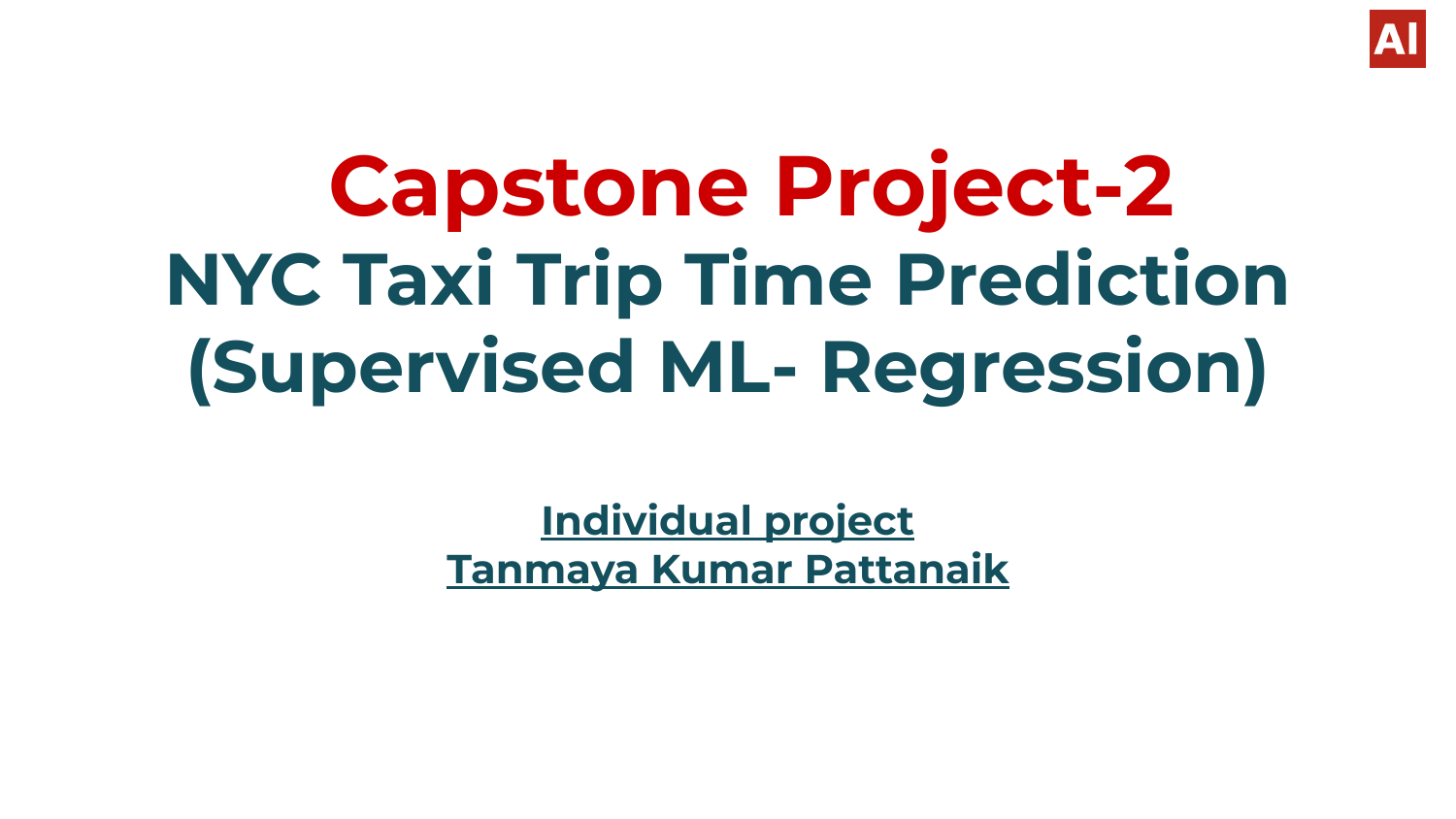

# Capstone Project-2
NYC Taxi Trip Time Prediction
(Supervised ML- Regression)
Individual project
Tanmaya Kumar Pattanaik